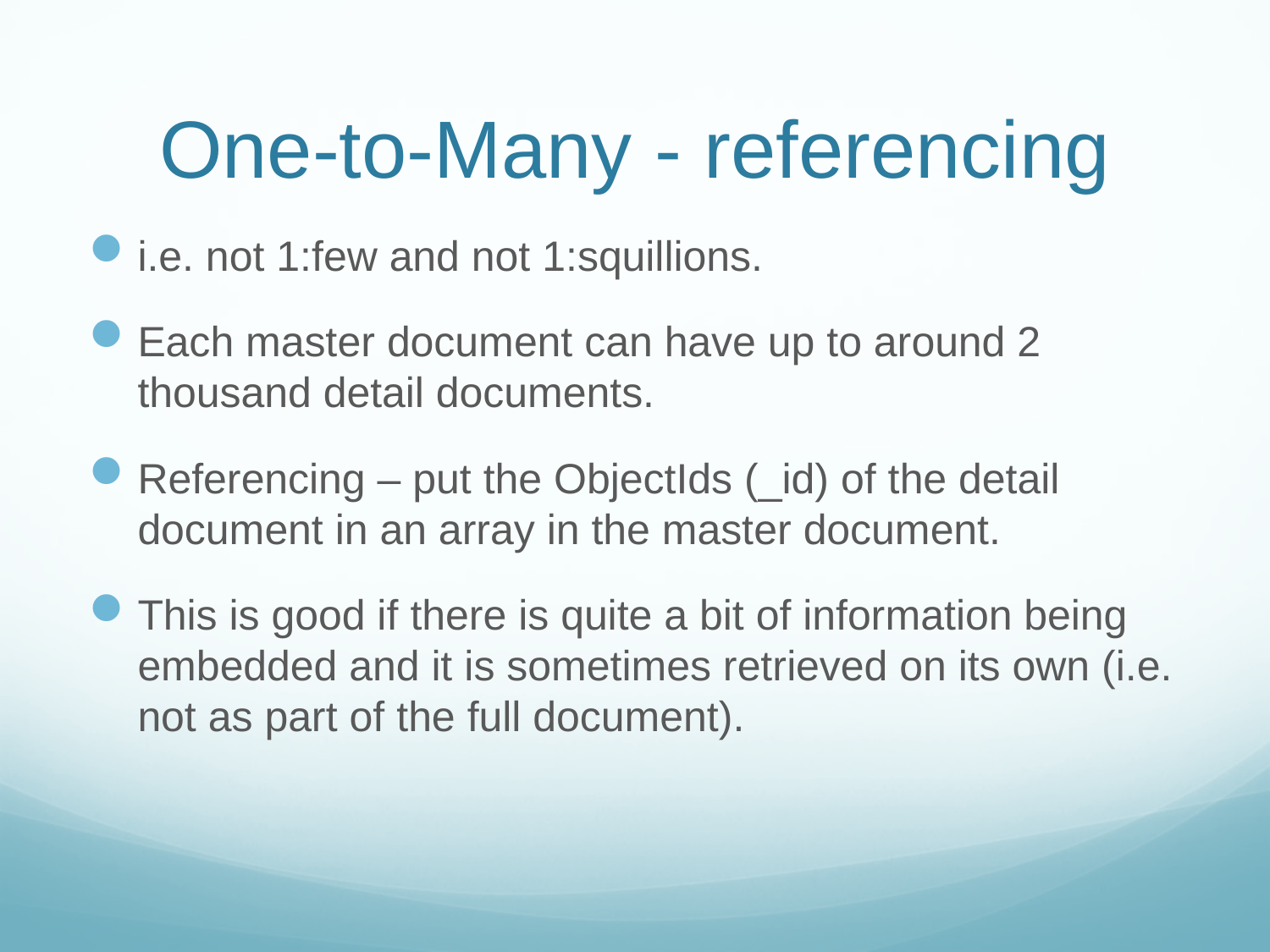

# One-to-Many - referencing
i.e. not 1:few and not 1:squillions.
Each master document can have up to around 2 thousand detail documents.
Referencing – put the ObjectIds (_id) of the detail document in an array in the master document.
This is good if there is quite a bit of information being embedded and it is sometimes retrieved on its own (i.e. not as part of the full document).